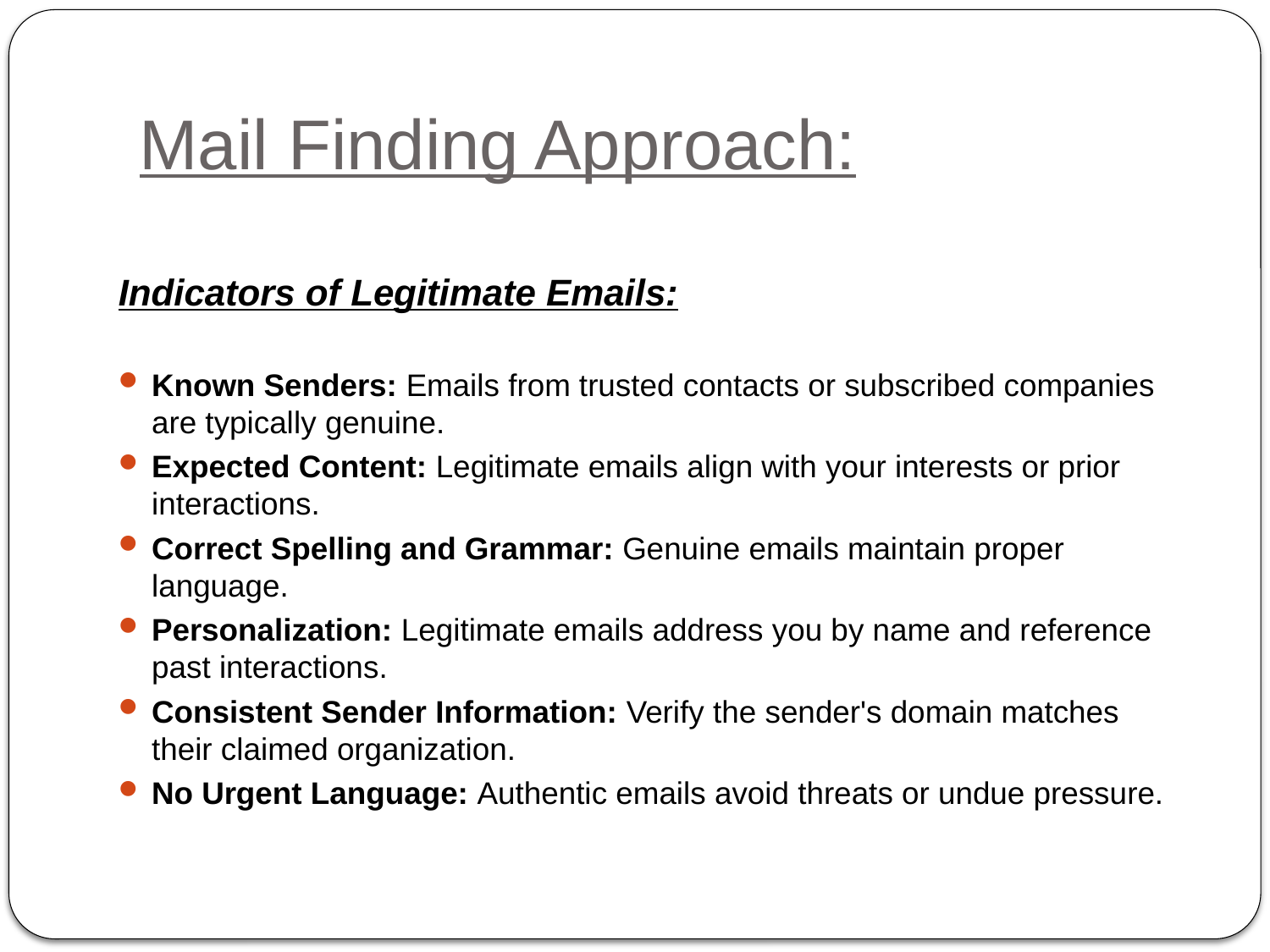

# Mail Finding Approach:

Indicators of Legitimate Emails:

Known Senders: Emails from trusted contacts or subscribed companies are typically genuine.
Expected Content: Legitimate emails align with your interests or prior interactions.
Correct Spelling and Grammar: Genuine emails maintain proper language.
Personalization: Legitimate emails address you by name and reference past interactions.
Consistent Sender Information: Verify the sender's domain matches their claimed organization.
No Urgent Language: Authentic emails avoid threats or undue pressure.